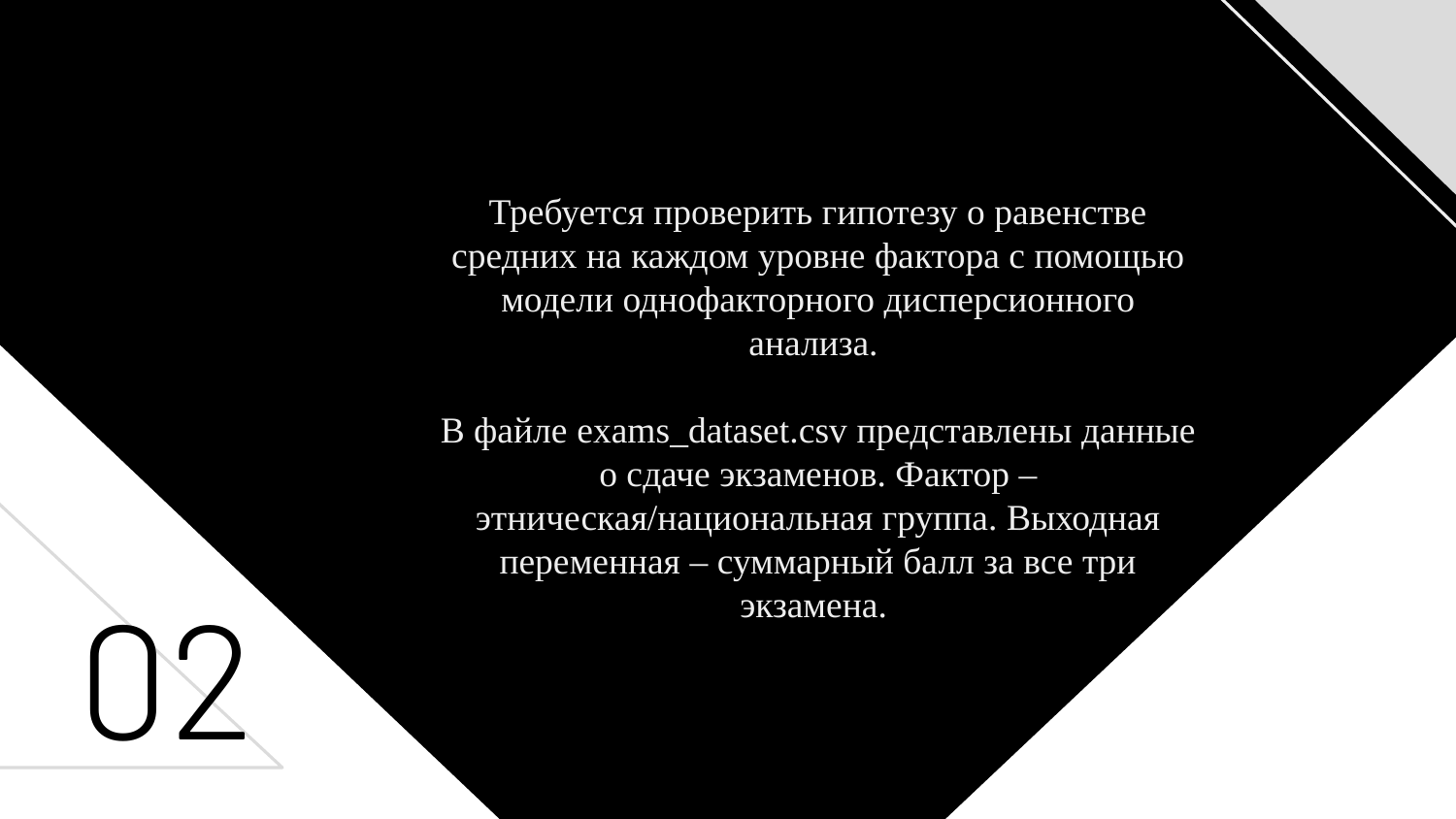

Требуется проверить гипотезу о равенстве средних на каждом уровне фактора с помощью модели однофакторного дисперсионного анализа.

В файле exams_dataset.csv представлены данные о сдаче экзаменов. Фактор – этническая/национальная группа. Выходная переменная – суммарный балл за все три экзамена.
02